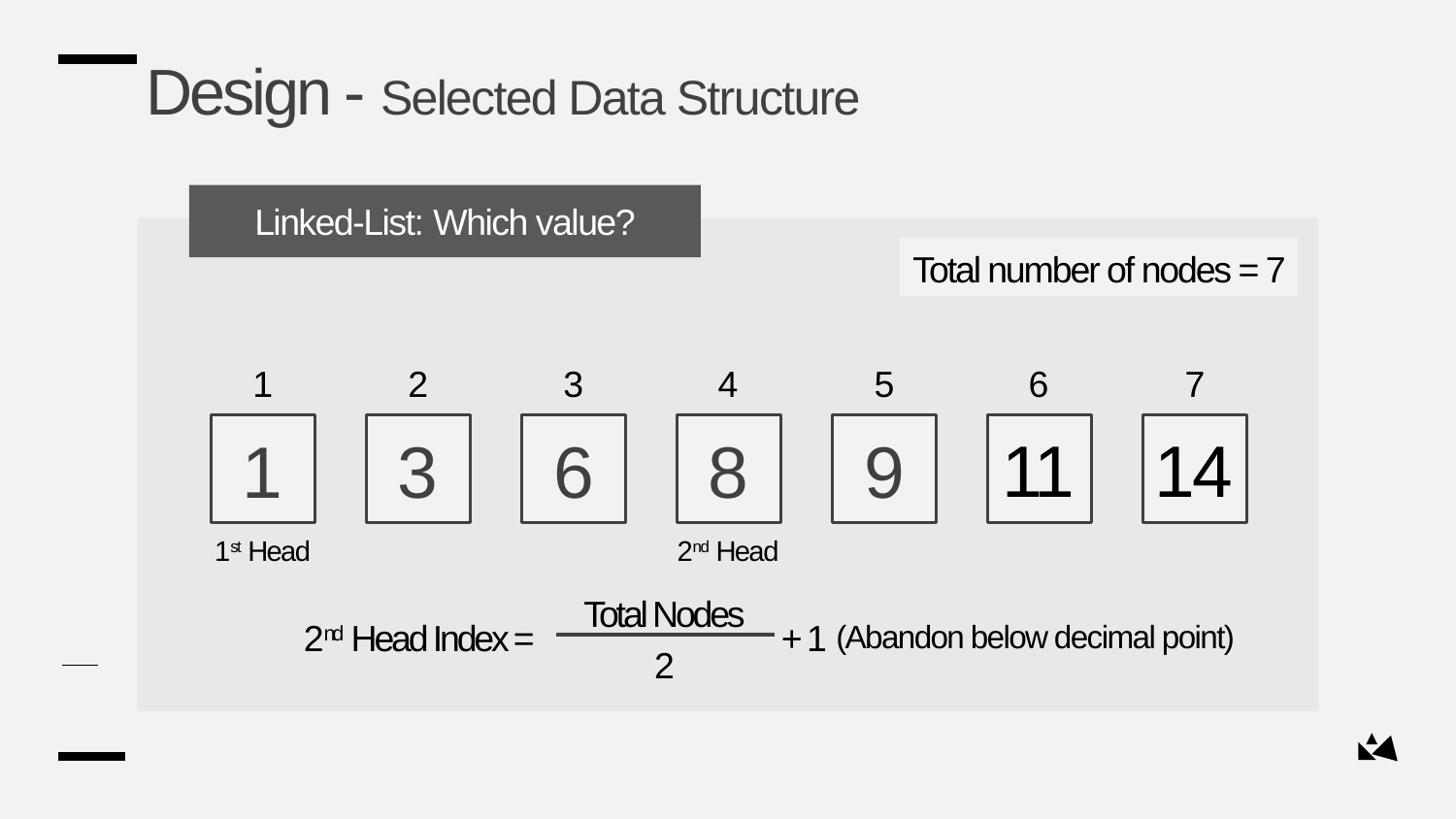

Design - Selected Data Structure
Linked-List: Which value?

Total number of nodes = 7
1
2
3
4
5
6
7
1
3
6
8
9

11
14
1st Head
2nd Head
Total Nodes
2
2nd Head Index =
+ 1
(Abandon below decimal point)